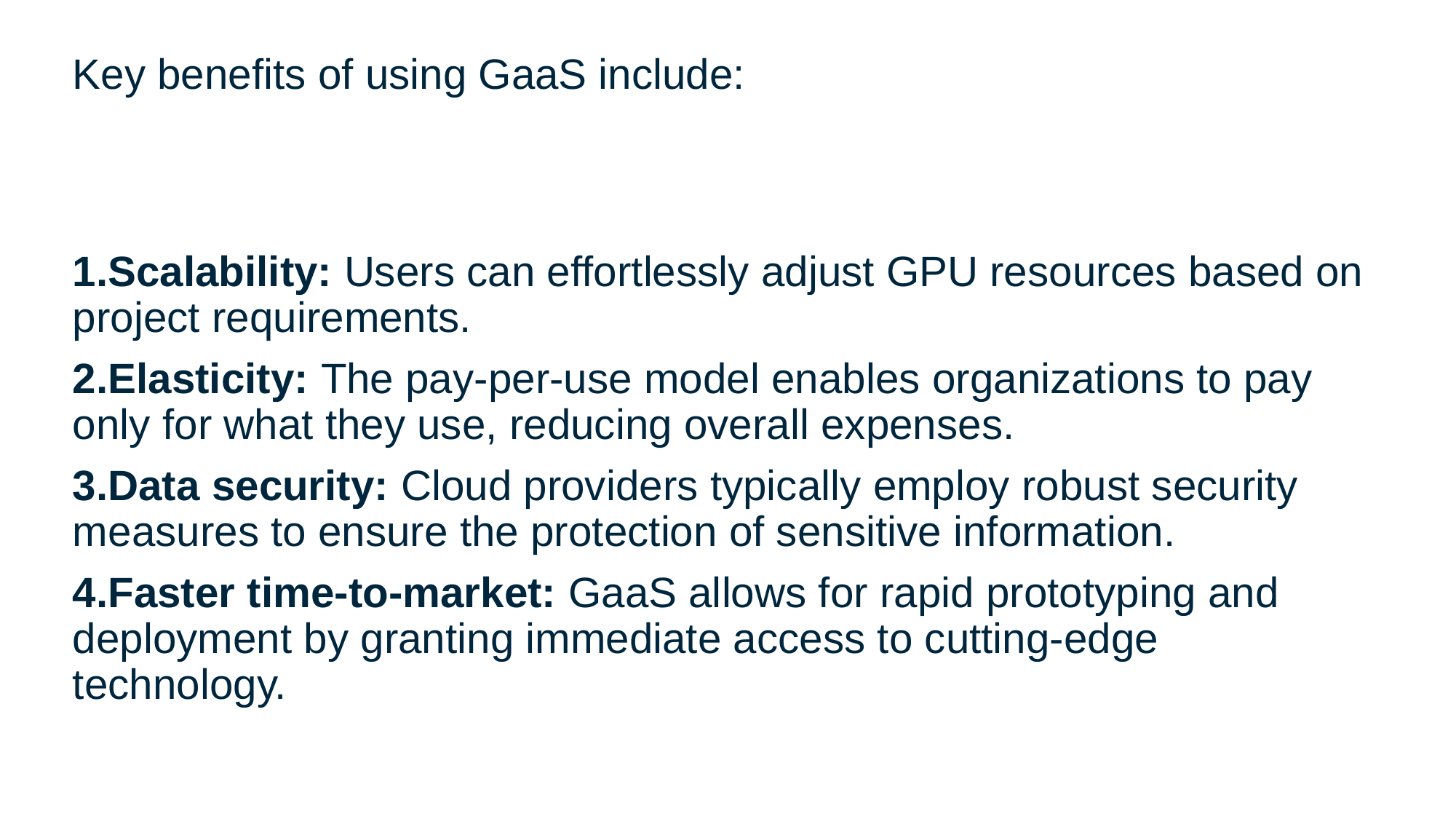

# Key benefits of using GaaS include:
1.Scalability: Users can effortlessly adjust GPU resources based on project requirements.
2.Elasticity: The pay-per-use model enables organizations to pay only for what they use, reducing overall expenses.
3.Data security: Cloud providers typically employ robust security measures to ensure the protection of sensitive information.
4.Faster time-to-market: GaaS allows for rapid prototyping and deployment by granting immediate access to cutting-edge technology.